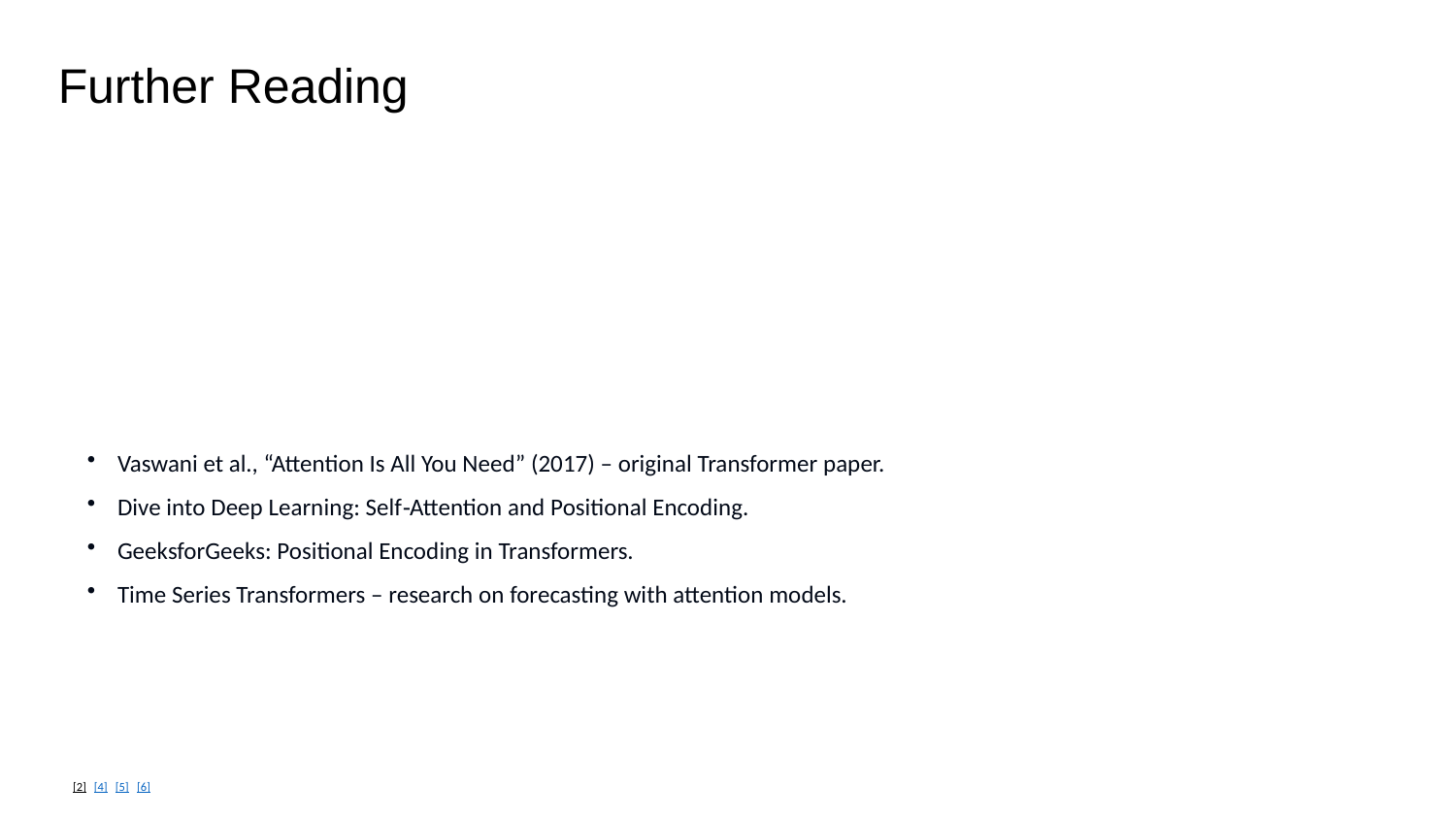

Further Reading
Vaswani et al., “Attention Is All You Need” (2017) – original Transformer paper.
Dive into Deep Learning: Self‑Attention and Positional Encoding.
GeeksforGeeks: Positional Encoding in Transformers.
Time Series Transformers – research on forecasting with attention models.
[2]   [4]   [5]   [6]